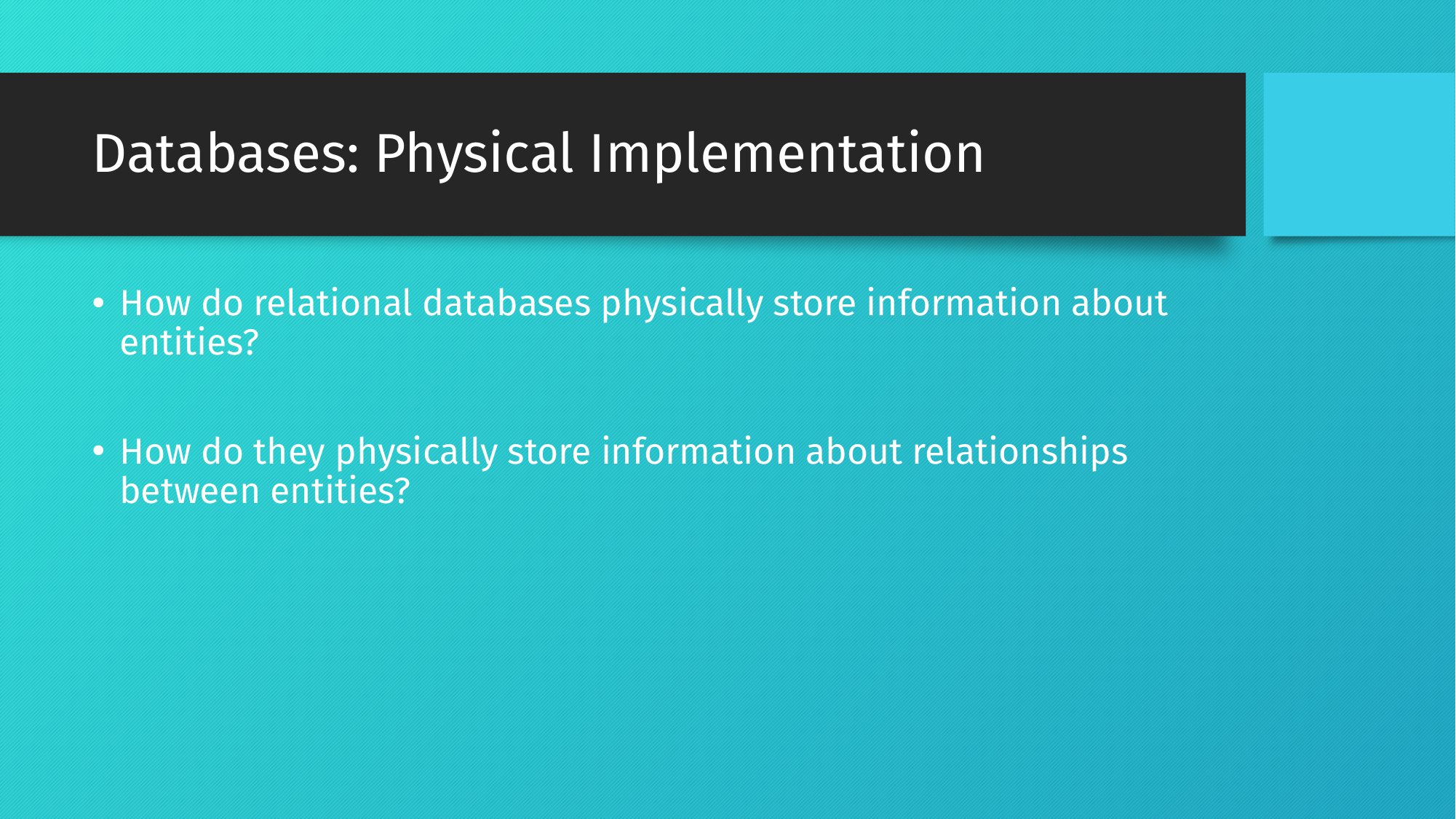

# Databases: Physical Implementation
How do relational databases physically store information about entities?

How do they physically store information about relationships between entities?